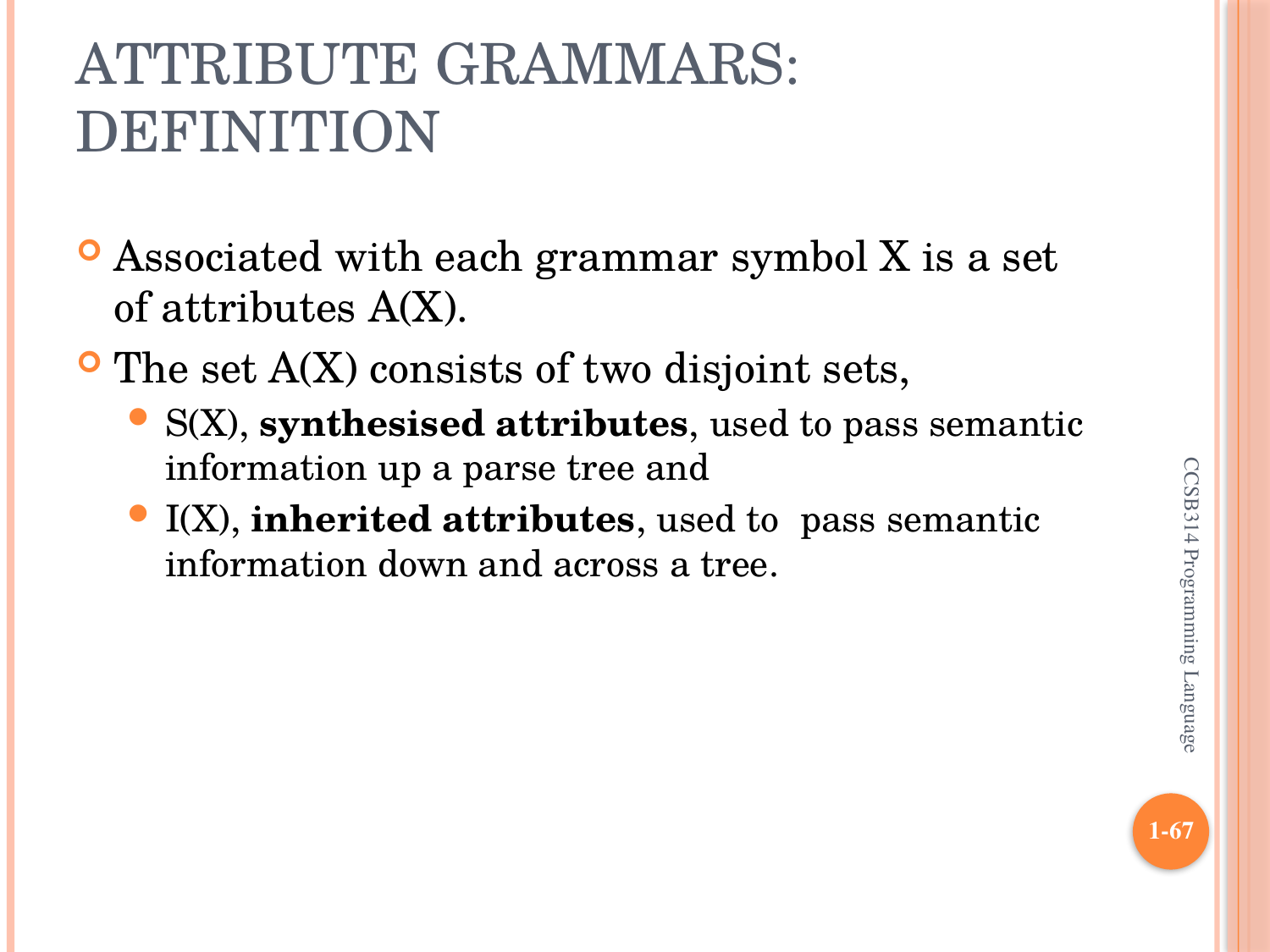

# Attribute Grammars: Definition
Associated with each grammar symbol X is a set of attributes A(X).
The set A(X) consists of two disjoint sets,
S(X), synthesised attributes, used to pass semantic information up a parse tree and
I(X), inherited attributes, used to  pass semantic information down and across a tree.
CCSB314 Programming Language
1-67